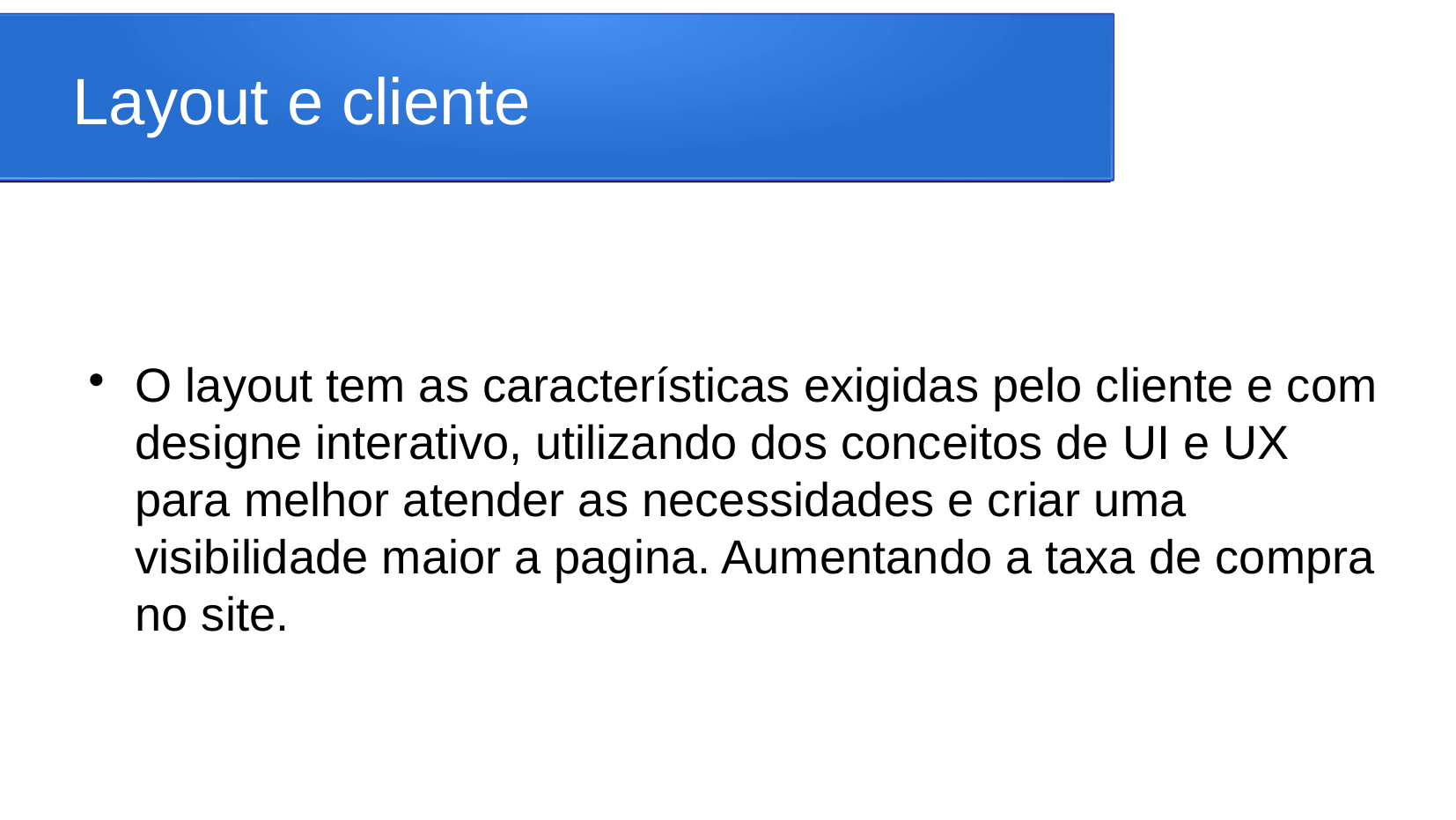

Layout e cliente

O layout tem as características exigidas pelo cliente e com designe interativo, utilizando dos conceitos de UI e UX para melhor atender as necessidades e criar uma visibilidade maior a pagina. Aumentando a taxa de compra no site.